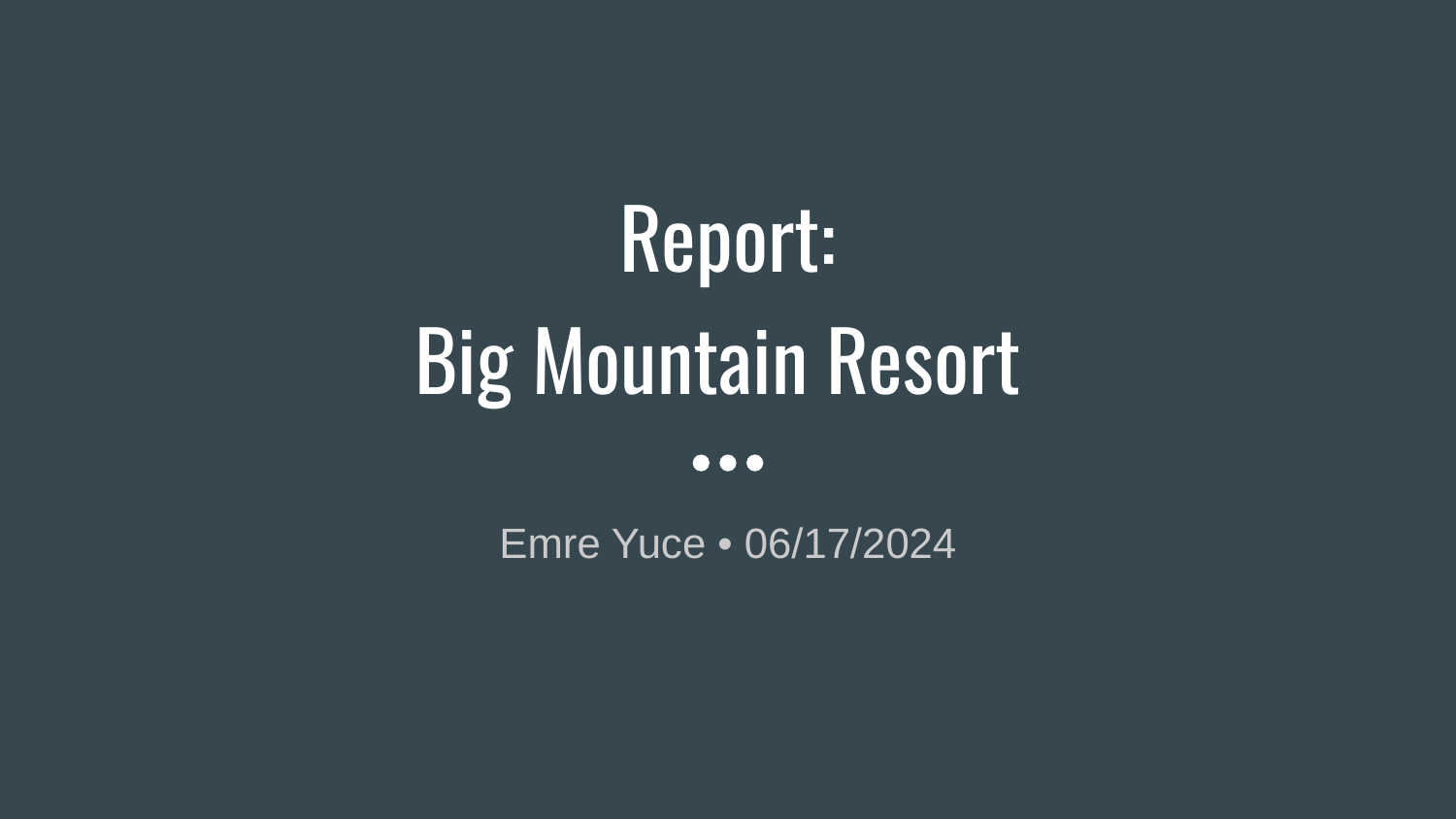

# Report: Big Mountain Resort
Emre Yuce • 06/17/2024